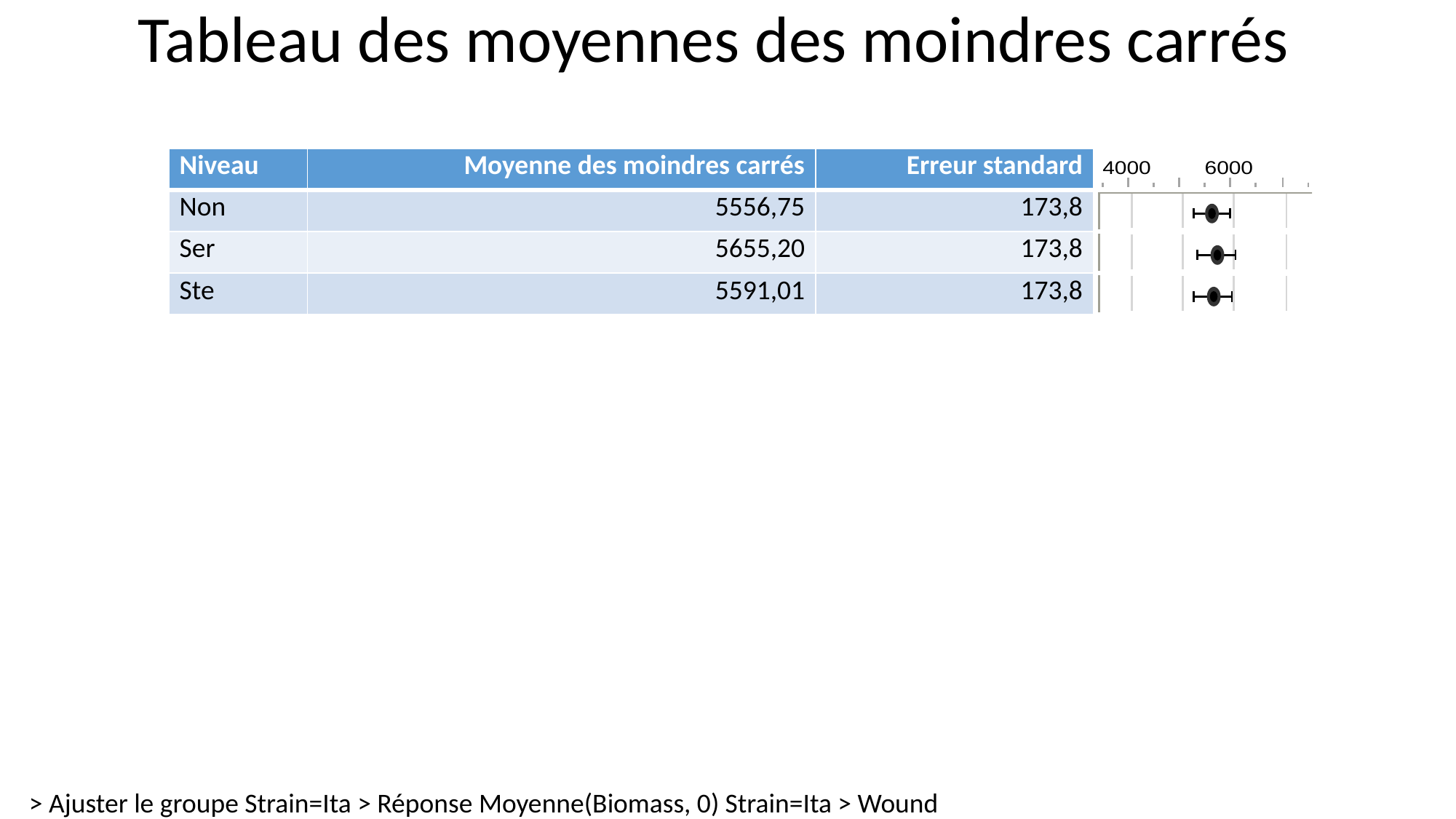

# Tableau des moyennes des moindres carrés
| Niveau | Moyenne des moindres carrés | Erreur standard |  |
| --- | --- | --- | --- |
| Non | 5556,75 | 173,8 |  |
| Ser | 5655,20 | 173,8 |  |
| Ste | 5591,01 | 173,8 |  |
> Ajuster le groupe Strain=Ita > Réponse Moyenne(Biomass, 0) Strain=Ita > Wound